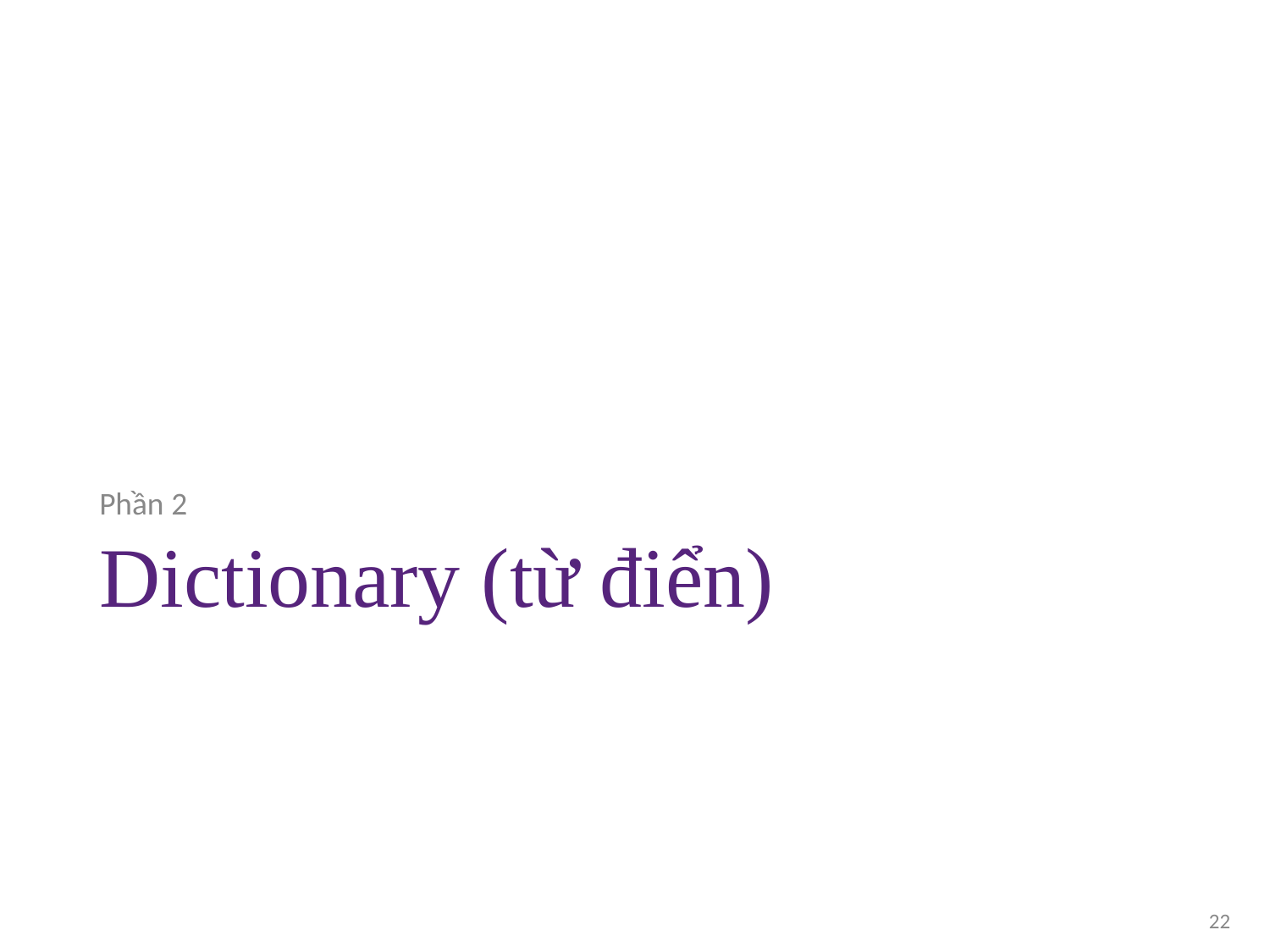

Phần 2
# Dictionary (từ điển)

22